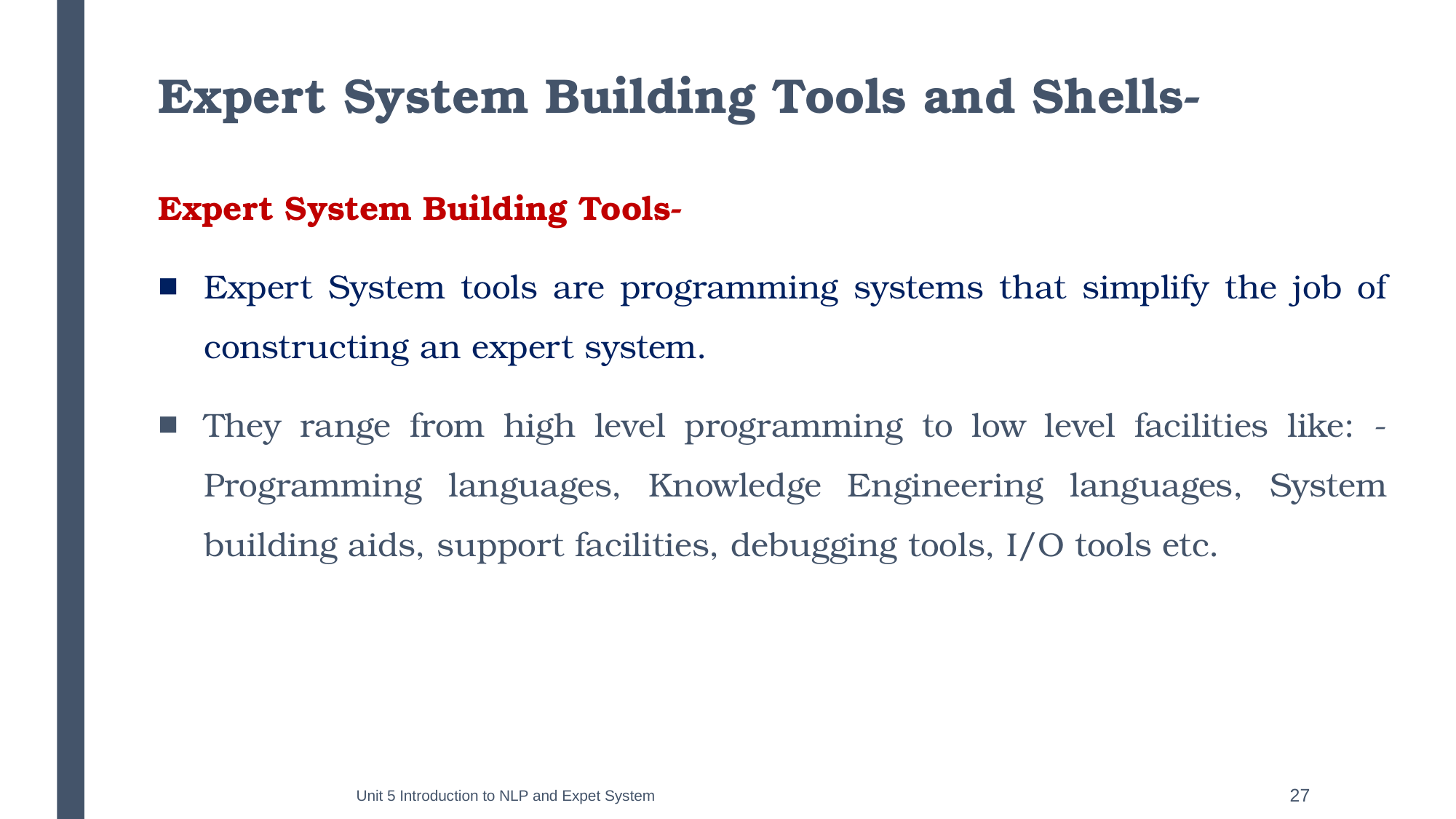

# Expert System Building Tools and Shells-
Expert System Building Tools-
Expert System tools are programming systems that simplify the job of constructing an expert system.
They range from high level programming to low level facilities like: - Programming languages, Knowledge Engineering languages, System building aids, support facilities, debugging tools, I/O tools etc.
Unit 5 Introduction to NLP and Expet System
27